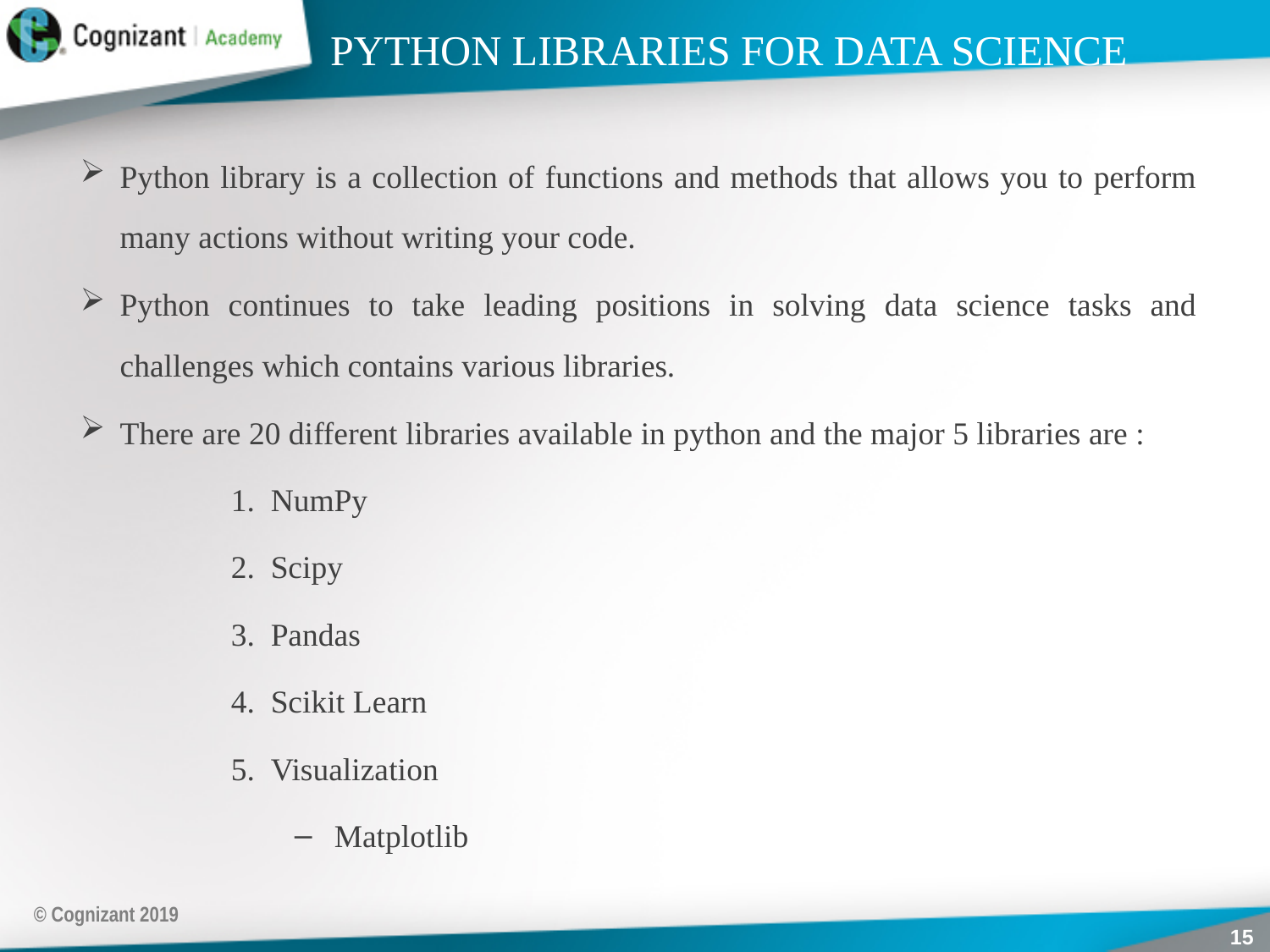

# PYTHON LIBRARIES FOR DATA SCIENCE
Python library is a collection of functions and methods that allows you to perform many actions without writing your code.
Python continues to take leading positions in solving data science tasks and challenges which contains various libraries.
There are 20 different libraries available in python and the major 5 libraries are :
NumPy
Scipy
Pandas
Scikit Learn
Visualization
Matplotlib
© Cognizant 2019
15